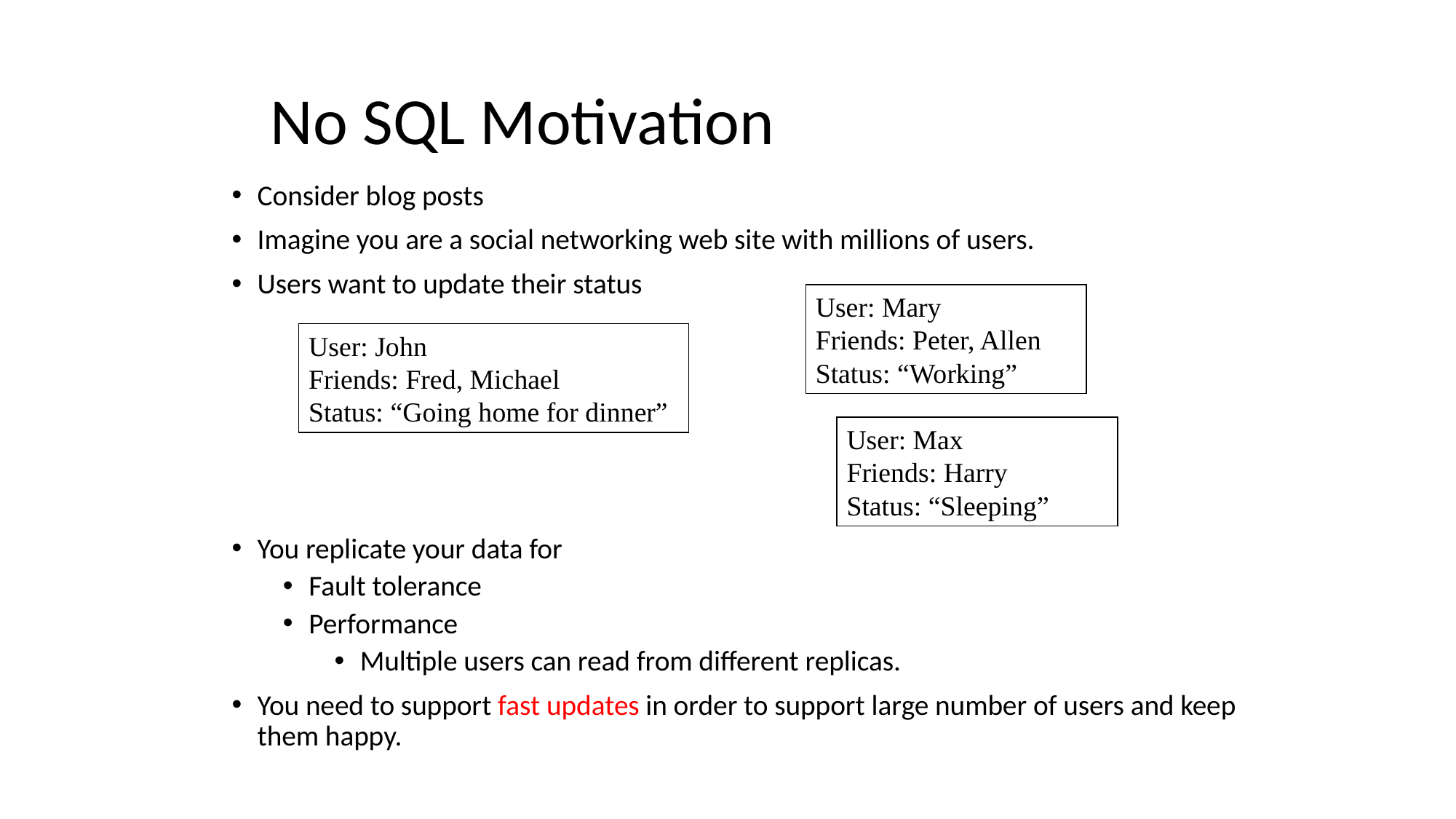

# No SQL Motivation
Consider blog posts
Imagine you are a social networking web site with millions of users.
Users want to update their status

You replicate your data for
Fault tolerance
Performance
Multiple users can read from different replicas.
You need to support fast updates in order to support large number of users and keep them happy.
User: Mary
Friends: Peter, Allen
Status: “Working”
User: John
Friends: Fred, Michael
Status: “Going home for dinner”
User: Max
Friends: Harry
Status: “Sleeping”